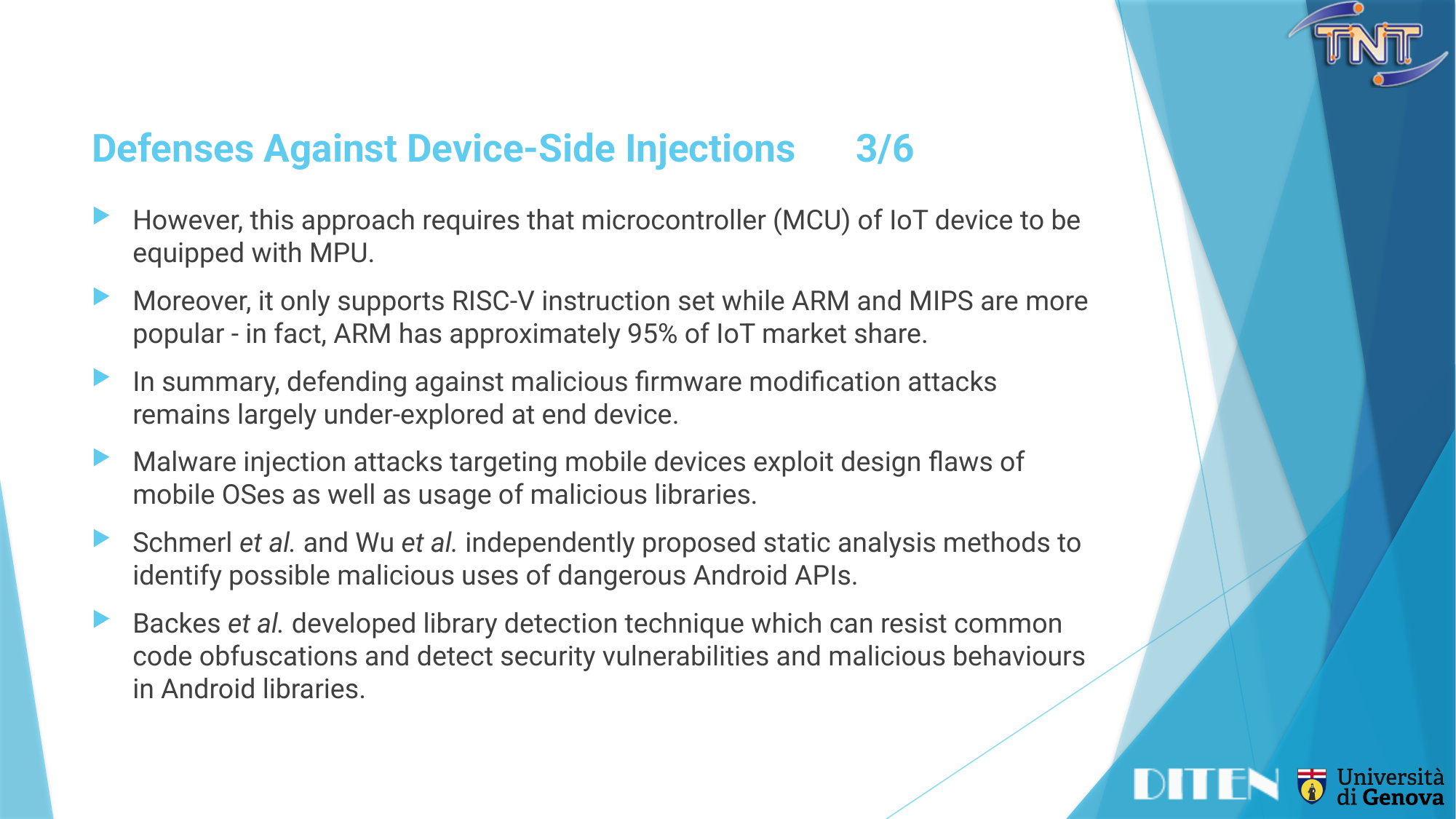

# Defenses Against Device-Side Injections	3/6
However, this approach requires that microcontroller (MCU) of IoT device to be equipped with MPU.
Moreover, it only supports RISC-V instruction set while ARM and MIPS are more popular - in fact, ARM has approximately 95% of IoT market share.
In summary, defending against malicious firmware modification attacks remains largely under-explored at end device.
Malware injection attacks targeting mobile devices exploit design flaws of mobile OSes as well as usage of malicious libraries.
Schmerl et al. and Wu et al. independently proposed static analysis methods to identify possible malicious uses of dangerous Android APIs.
Backes et al. developed library detection technique which can resist common code obfuscations and detect security vulnerabilities and malicious behaviours in Android libraries.